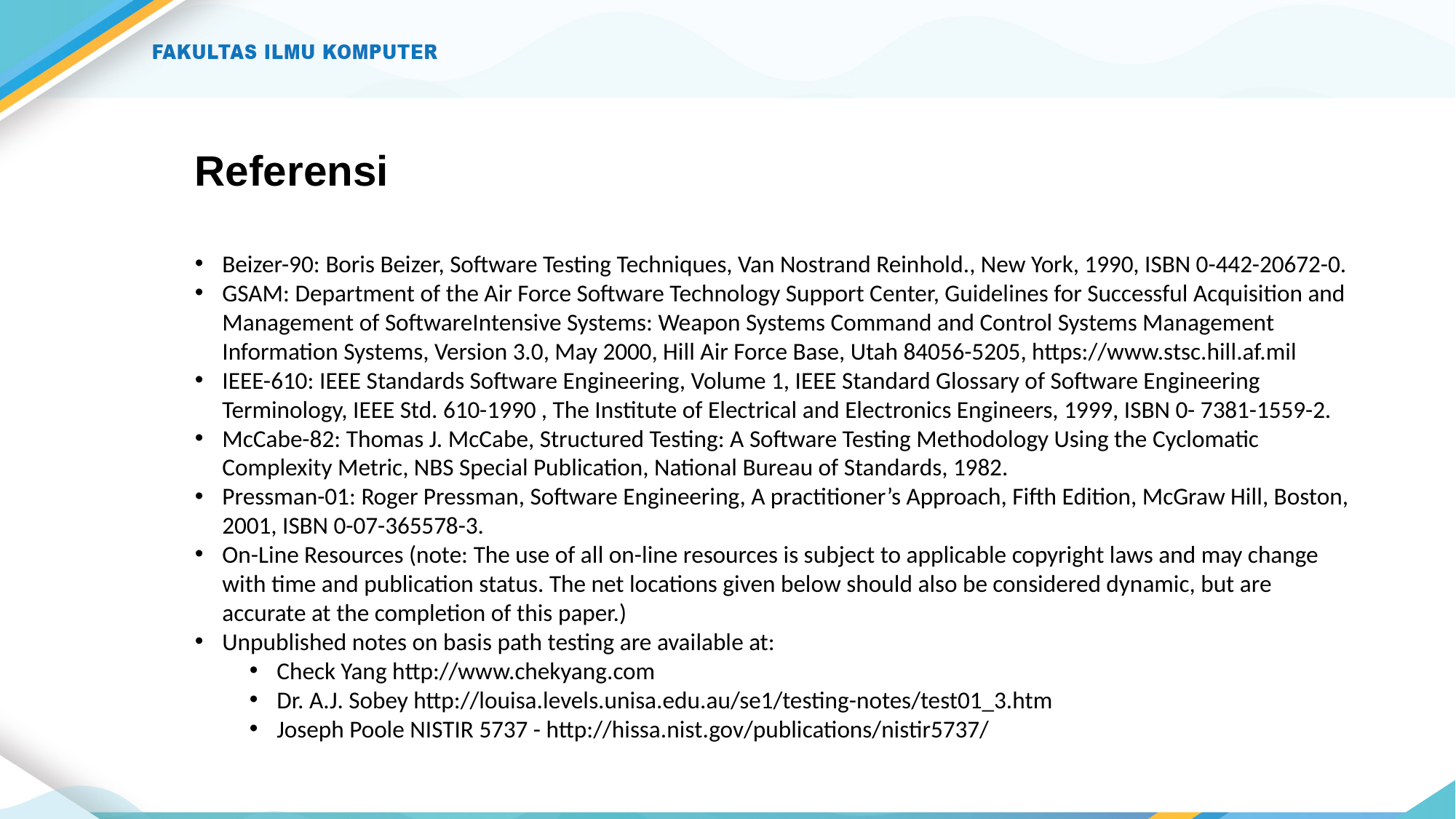

# Referensi
Beizer-90: Boris Beizer, Software Testing Techniques, Van Nostrand Reinhold., New York, 1990, ISBN 0-442-20672-0.
GSAM: Department of the Air Force Software Technology Support Center, Guidelines for Successful Acquisition and Management of SoftwareIntensive Systems: Weapon Systems Command and Control Systems Management Information Systems, Version 3.0, May 2000, Hill Air Force Base, Utah 84056-5205, https://www.stsc.hill.af.mil
IEEE-610: IEEE Standards Software Engineering, Volume 1, IEEE Standard Glossary of Software Engineering Terminology, IEEE Std. 610-1990 , The Institute of Electrical and Electronics Engineers, 1999, ISBN 0- 7381-1559-2.
McCabe-82: Thomas J. McCabe, Structured Testing: A Software Testing Methodology Using the Cyclomatic Complexity Metric, NBS Special Publication, National Bureau of Standards, 1982.
Pressman-01: Roger Pressman, Software Engineering, A practitioner’s Approach, Fifth Edition, McGraw Hill, Boston, 2001, ISBN 0-07-365578-3.
On-Line Resources (note: The use of all on-line resources is subject to applicable copyright laws and may change with time and publication status. The net locations given below should also be considered dynamic, but are accurate at the completion of this paper.)
Unpublished notes on basis path testing are available at:
Check Yang http://www.chekyang.com
Dr. A.J. Sobey http://louisa.levels.unisa.edu.au/se1/testing-notes/test01_3.htm
Joseph Poole NISTIR 5737 - http://hissa.nist.gov/publications/nistir5737/